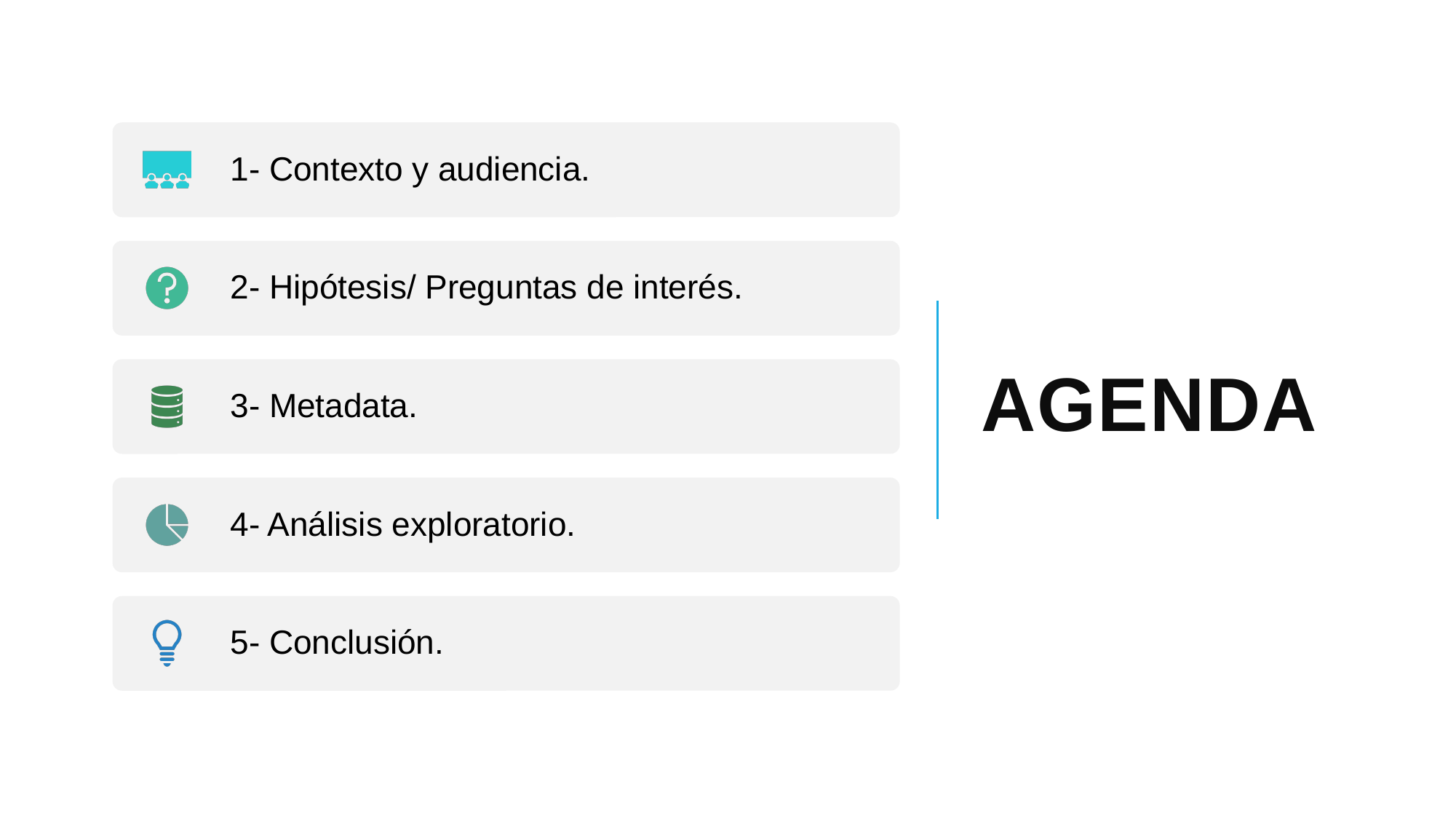

AGENDA

1- Contexto y audiencia.

2- Hipótesis/ Preguntas de interés.

3- Metadata.

4- Análisis exploratorio.

5- Conclusión.